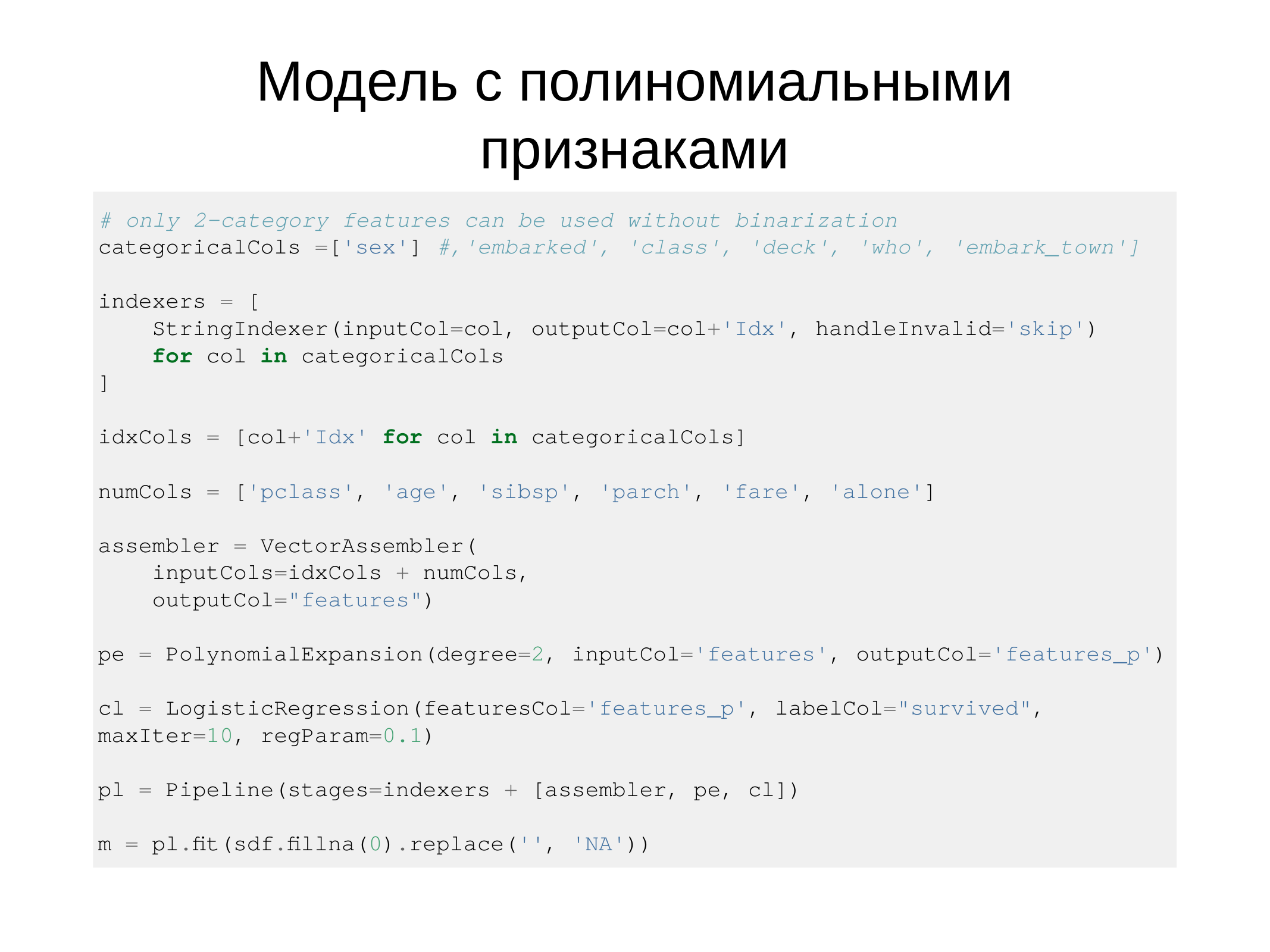

# Модель с полиномиальными признаками
# only 2-category features can be used without binarization
categoricalCols =['sex'] #,'embarked', 'class', 'deck', 'who', 'embark_town']

indexers = [
    StringIndexer(inputCol=col, outputCol=col+'Idx', handleInvalid='skip')
    for col in categoricalCols
]

idxCols = [col+'Idx' for col in categoricalCols]

numCols = ['pclass', 'age', 'sibsp', 'parch', 'fare', 'alone']

assembler = VectorAssembler(
    inputCols=idxCols + numCols,
    outputCol="features")

pe = PolynomialExpansion(degree=2, inputCol='features', outputCol='features_p')

cl = LogisticRegression(featuresCol='features_p', labelCol="survived", maxIter=10, regParam=0.1)

pl = Pipeline(stages=indexers + [assembler, pe, cl])

m = pl.fit(sdf.fillna(0).replace('', 'NA'))